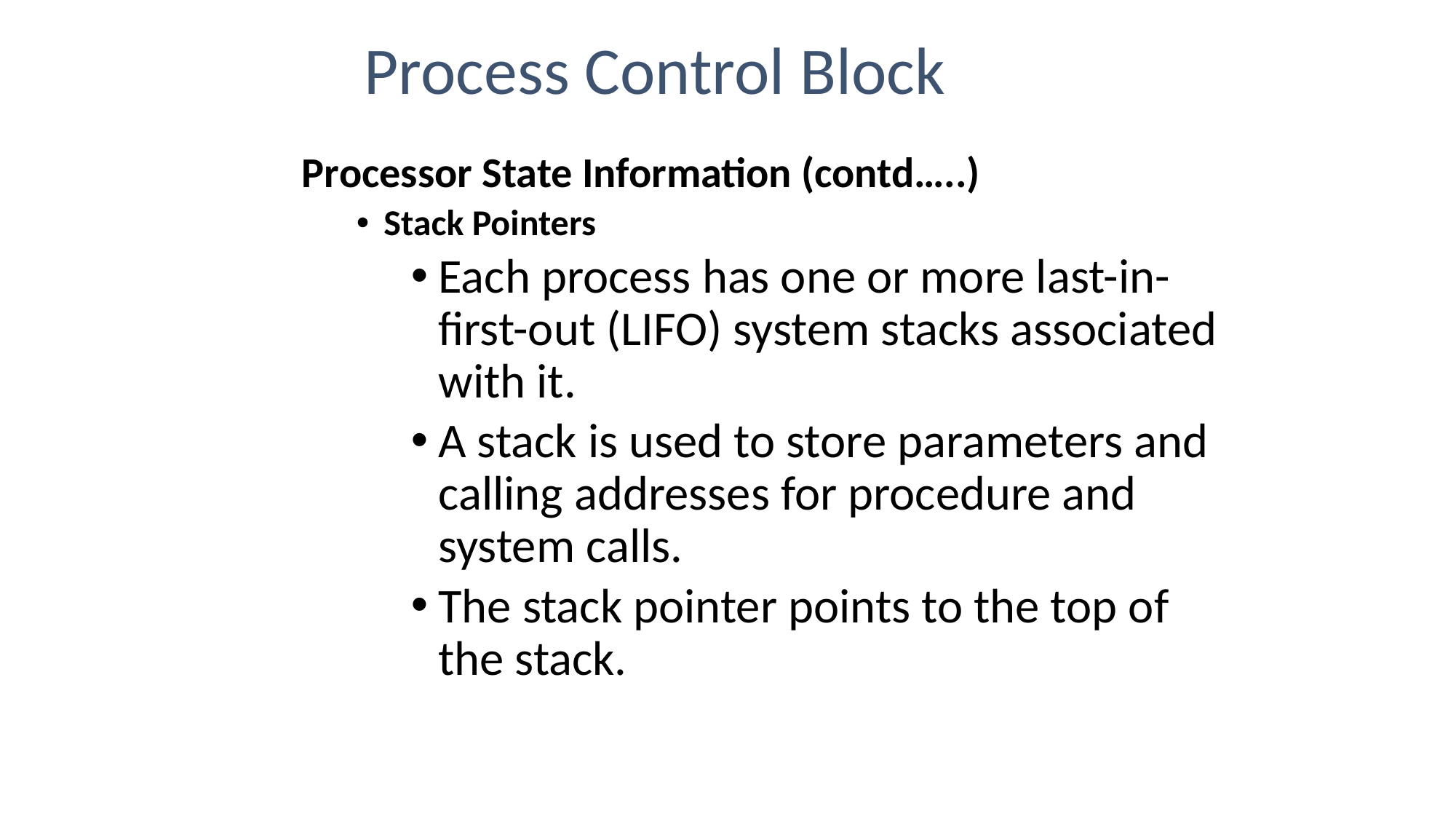

# Process Control Block
Processor State Information (contd…..)
Stack Pointers
Each process has one or more last-in-first-out (LIFO) system stacks associated with it.
A stack is used to store parameters and calling addresses for procedure and system calls.
The stack pointer points to the top of the stack.